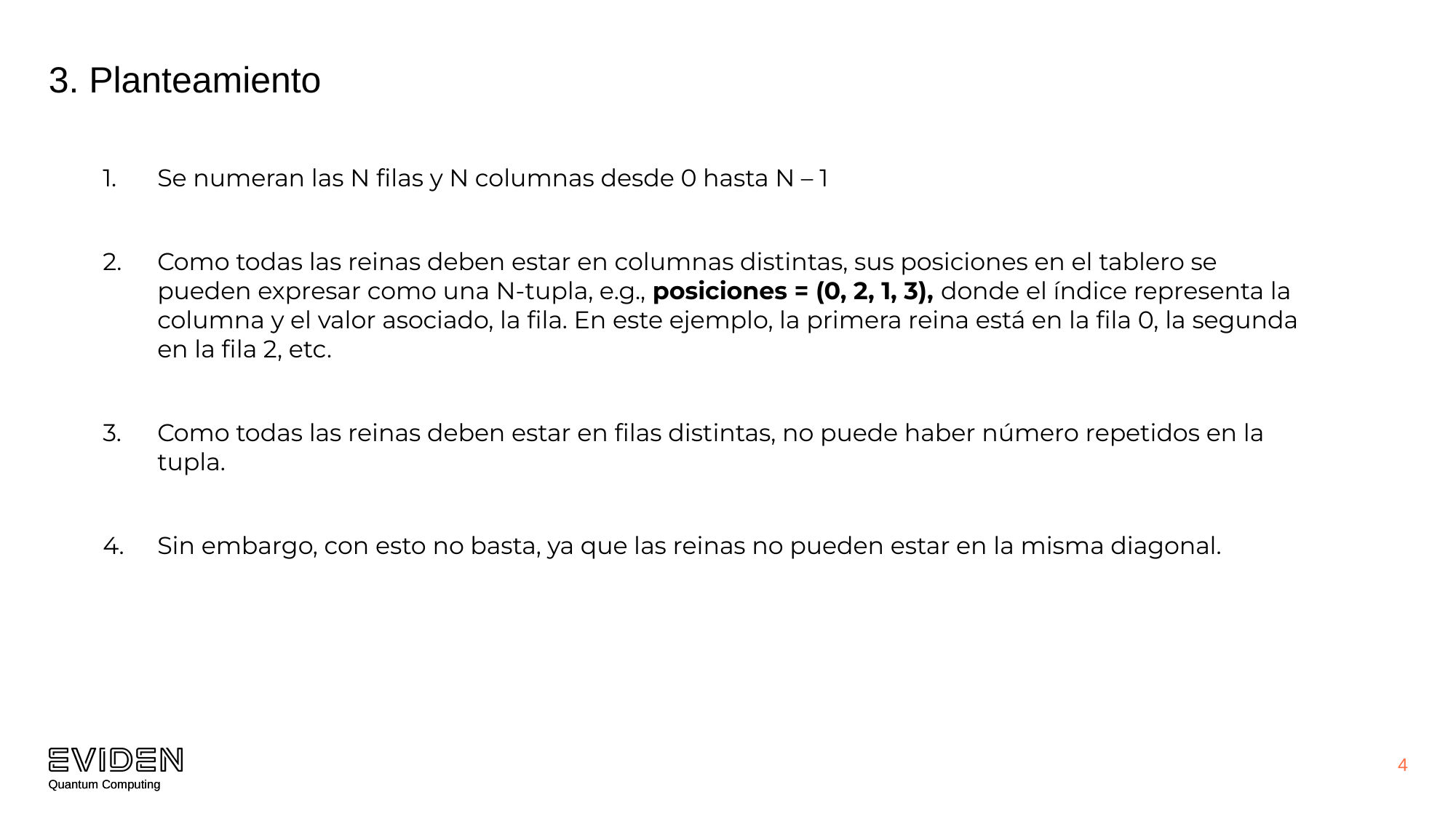

# 3. Planteamiento
Se numeran las N filas y N columnas desde 0 hasta N – 1
Como todas las reinas deben estar en columnas distintas, sus posiciones en el tablero se pueden expresar como una N-tupla, e.g., posiciones = (0, 2, 1, 3), donde el índice representa la columna y el valor asociado, la fila. En este ejemplo, la primera reina está en la fila 0, la segunda en la fila 2, etc.
Como todas las reinas deben estar en filas distintas, no puede haber número repetidos en la tupla.
Sin embargo, con esto no basta, ya que las reinas no pueden estar en la misma diagonal.